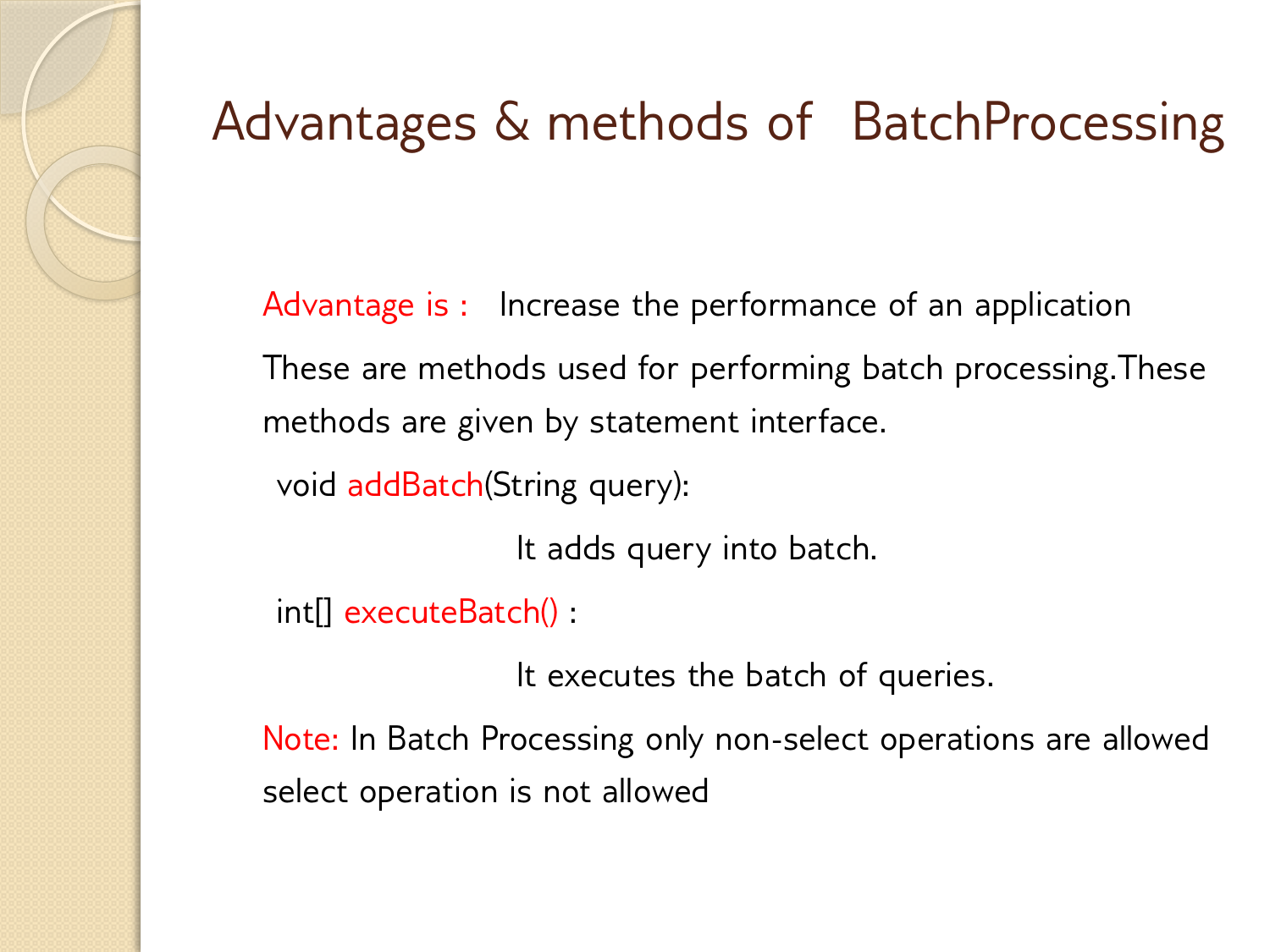

# Advantages & methods of 							BatchProcessing

	Advantage is :   Increase the performance of an application
	These are methods used for performing batch processing.These methods are given by statement interface.
     void addBatch(String query):
			It adds query into batch.
     int[] executeBatch() :
			It executes the batch of queries.
	Note: In Batch Processing only non-select operations are allowed select operation is not allowed